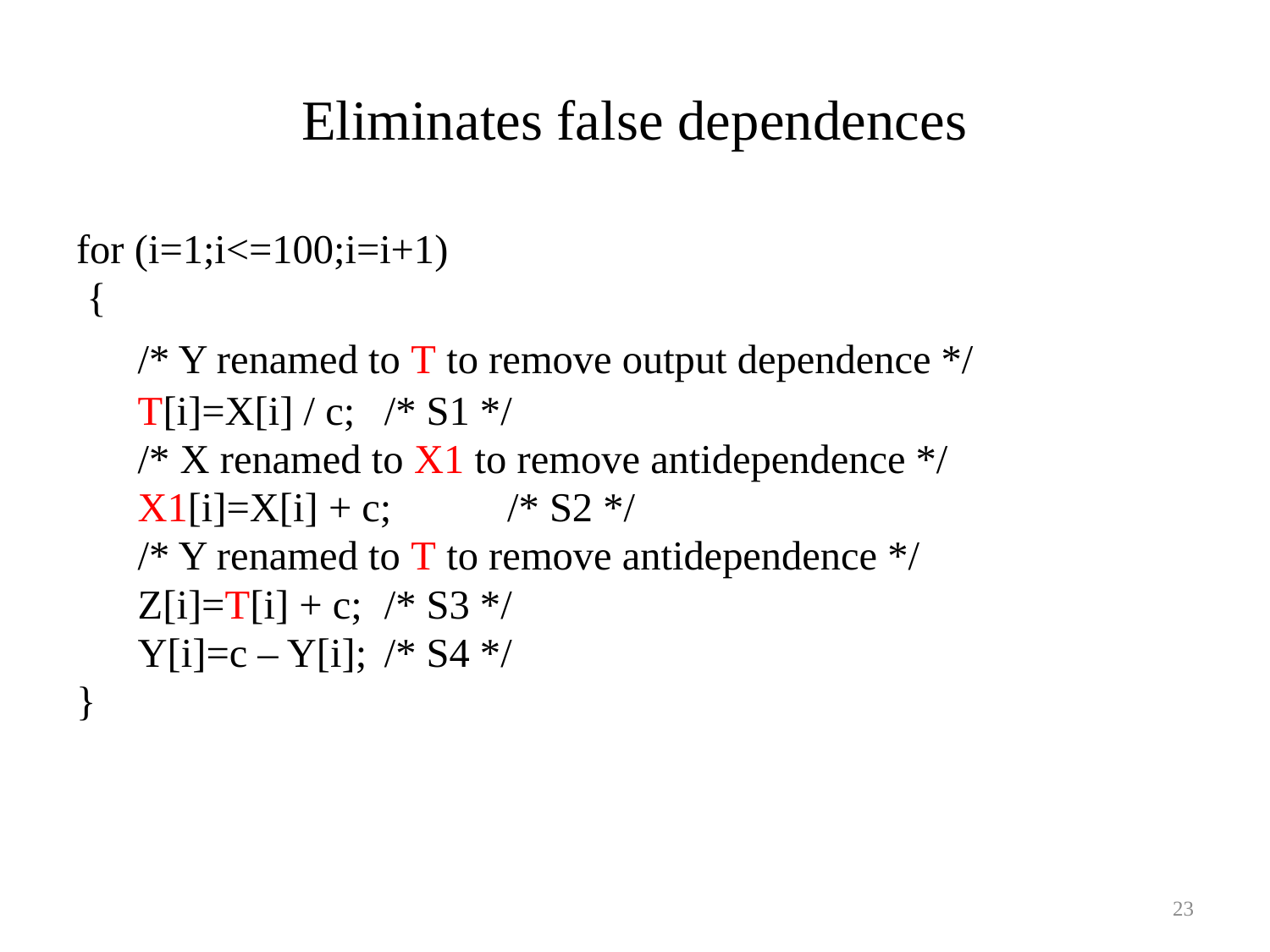

# Eliminates false dependences
for (i=1;i<=100;i=i+1)
 {
		/* Y renamed to T to remove output dependence */
		T[i]=X[i] / c; 		/* S1 */
		/* X renamed to X1 to remove antidependence */
		X1[i]=X[i] + c; 		/* S2 */
		/* Y renamed to T to remove antidependence */
		Z[i]=T[i] + c; 		/* S3 */
		Y[i]=c – Y[i];		/* S4 */
}

23